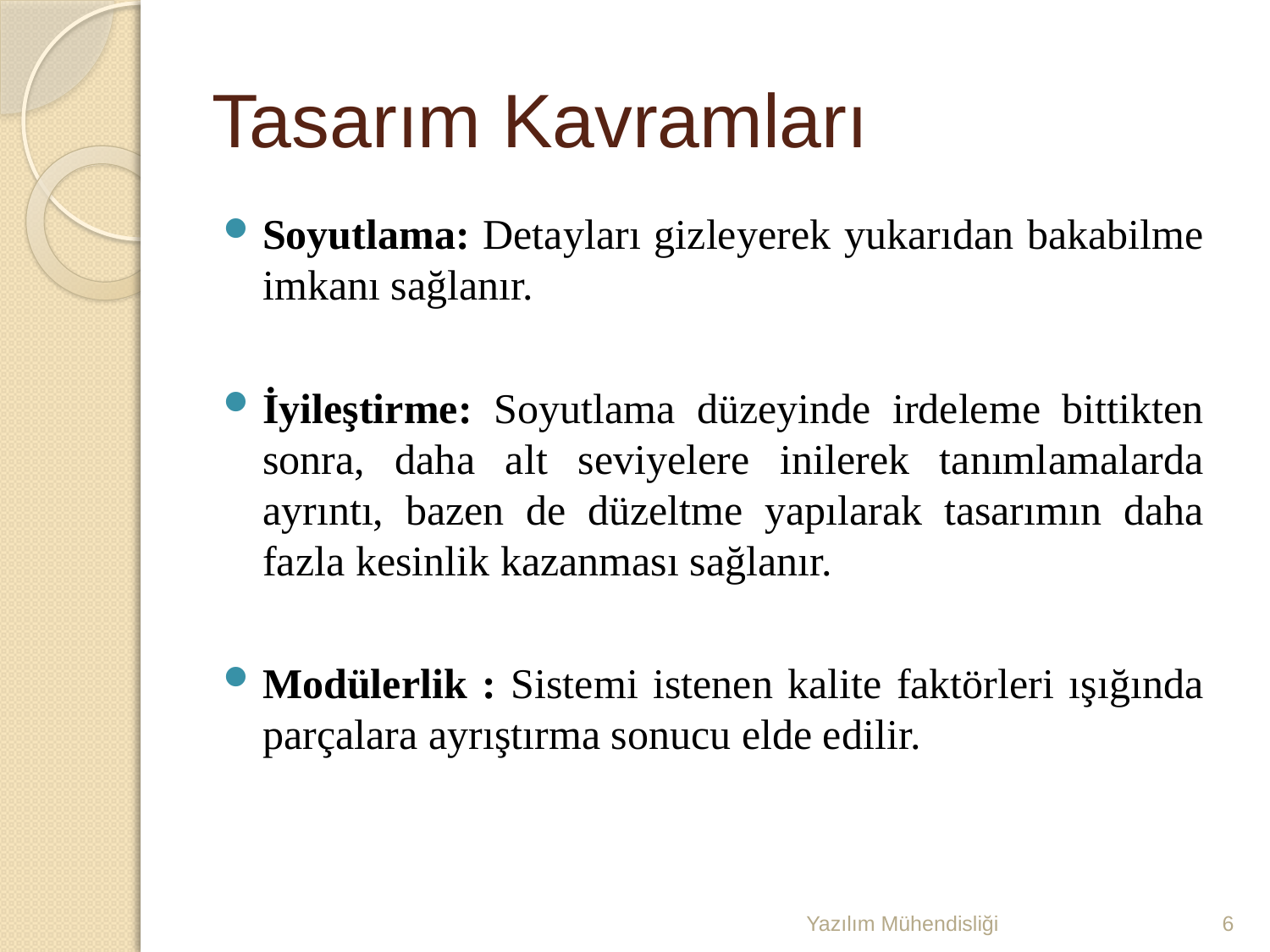

# Tasarım Kavramları
Soyutlama: Detayları gizleyerek yukarıdan bakabilme imkanı sağlanır.

İyileştirme: Soyutlama düzeyinde irdeleme bittikten sonra, daha alt seviyelere inilerek tanımlamalarda ayrıntı, bazen de düzeltme yapılarak tasarımın daha fazla kesinlik kazanması sağlanır.

Modülerlik : Sistemi istenen kalite faktörleri ışığında parçalara ayrıştırma sonucu elde edilir.
Yazılım Mühendisliği
6